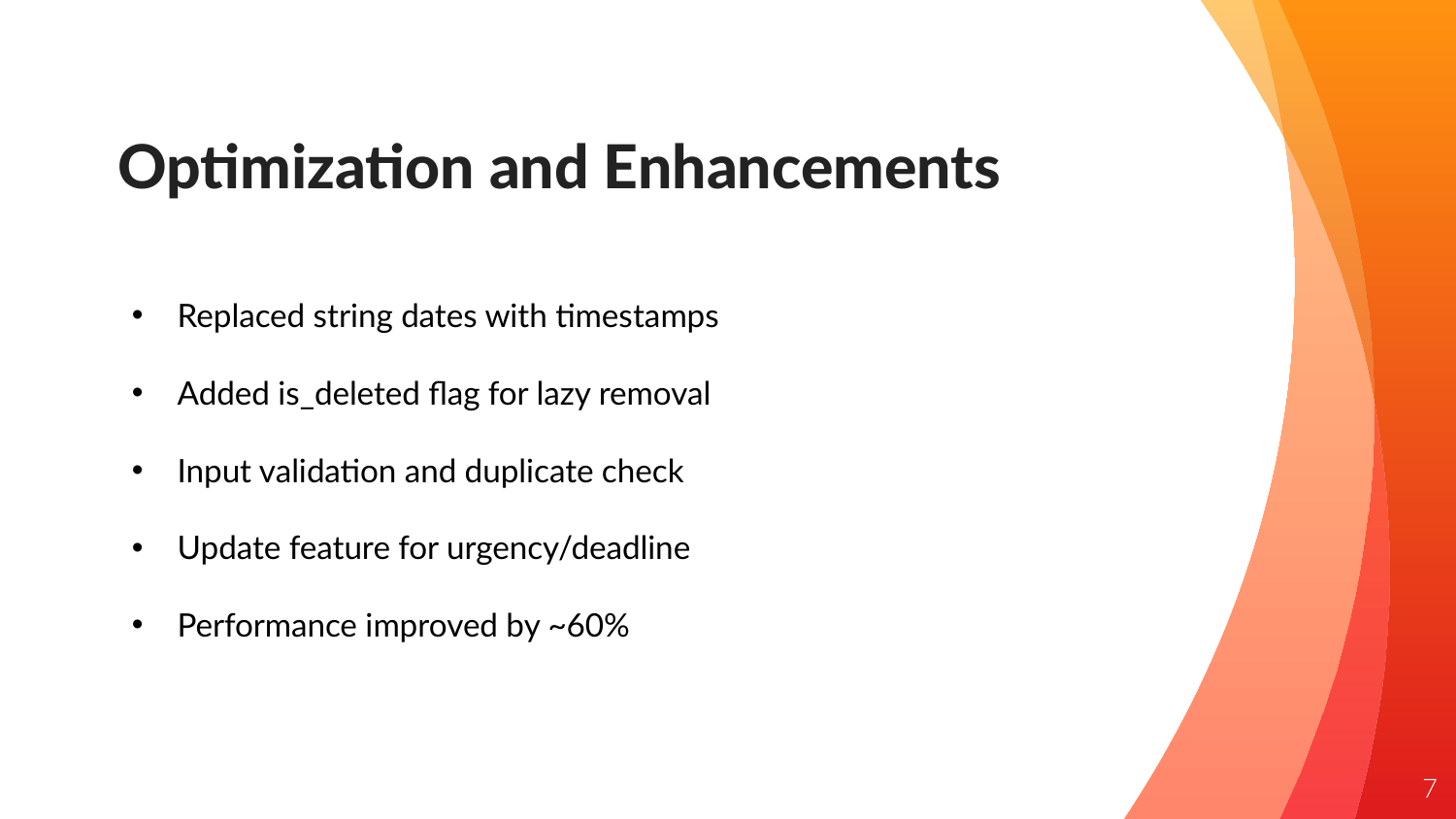

# Optimization and Enhancements
Replaced string dates with timestamps
Added is_deleted flag for lazy removal
Input validation and duplicate check
Update feature for urgency/deadline
Performance improved by ~60%
7